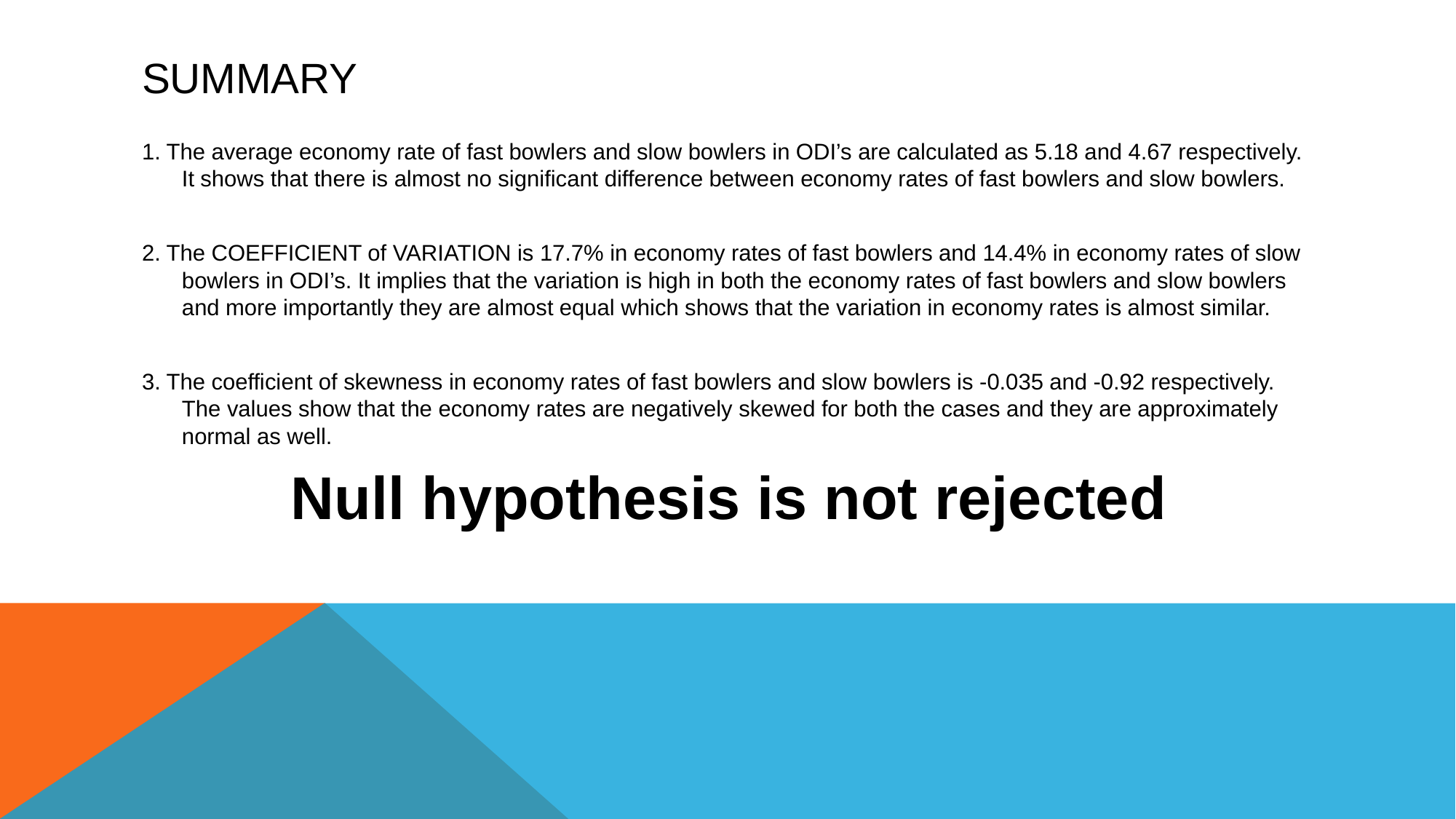

# Summary
1. The average economy rate of fast bowlers and slow bowlers in ODI’s are calculated as 5.18 and 4.67 respectively. It shows that there is almost no significant difference between economy rates of fast bowlers and slow bowlers.

2. The COEFFICIENT of VARIATION is 17.7% in economy rates of fast bowlers and 14.4% in economy rates of slow bowlers in ODI’s. It implies that the variation is high in both the economy rates of fast bowlers and slow bowlers and more importantly they are almost equal which shows that the variation in economy rates is almost similar.

3. The coefficient of skewness in economy rates of fast bowlers and slow bowlers is -0.035 and -0.92 respectively. The values show that the economy rates are negatively skewed for both the cases and they are approximately normal as well.
Null hypothesis is not rejected